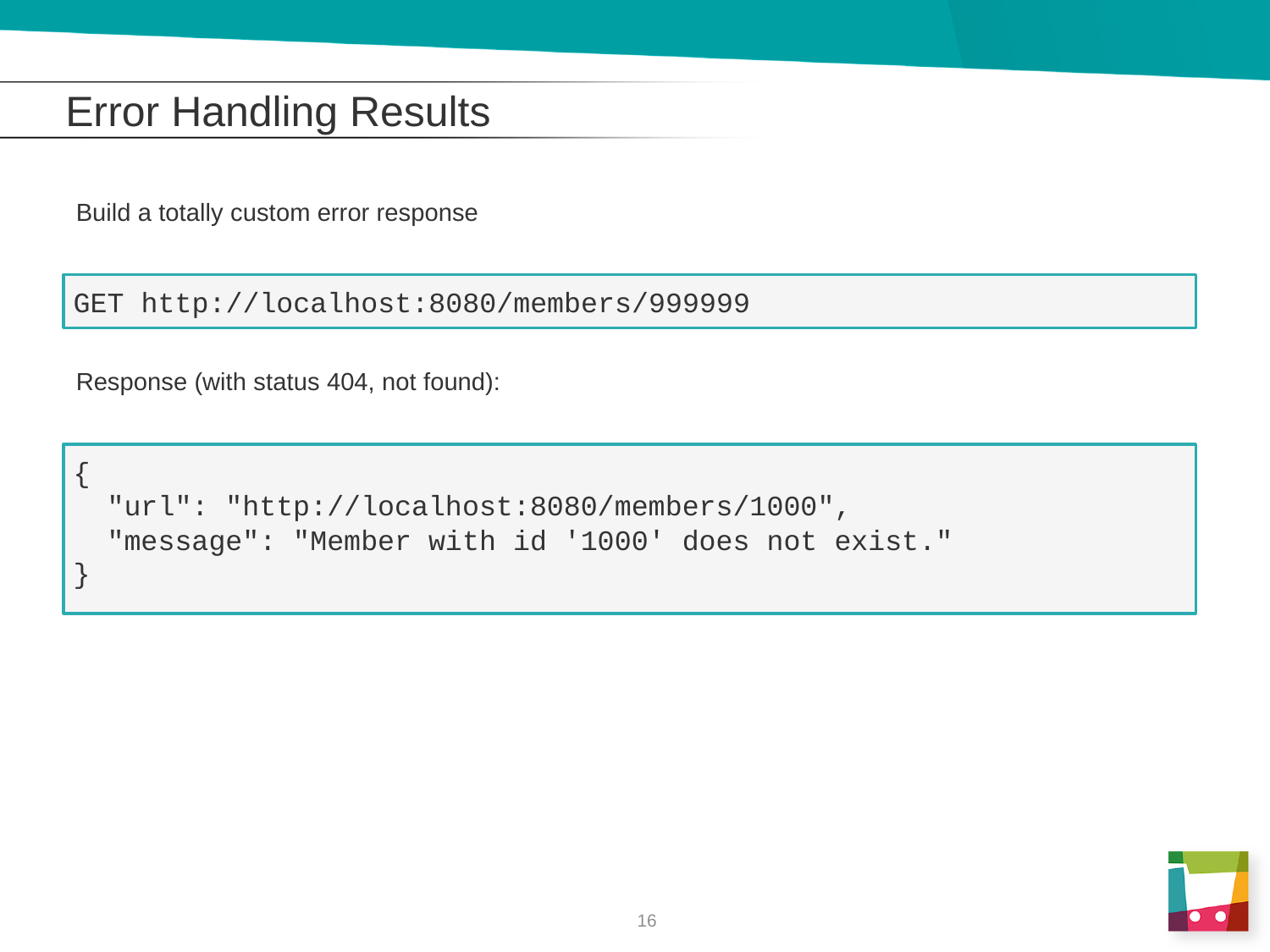

# Error Handling Results
Build a totally custom error response
GET http://localhost:8080/members/999999
Response (with status 404, not found):
{
  "url": "http://localhost:8080/members/1000",
  "message": "Member with id '1000' does not exist."
}
16